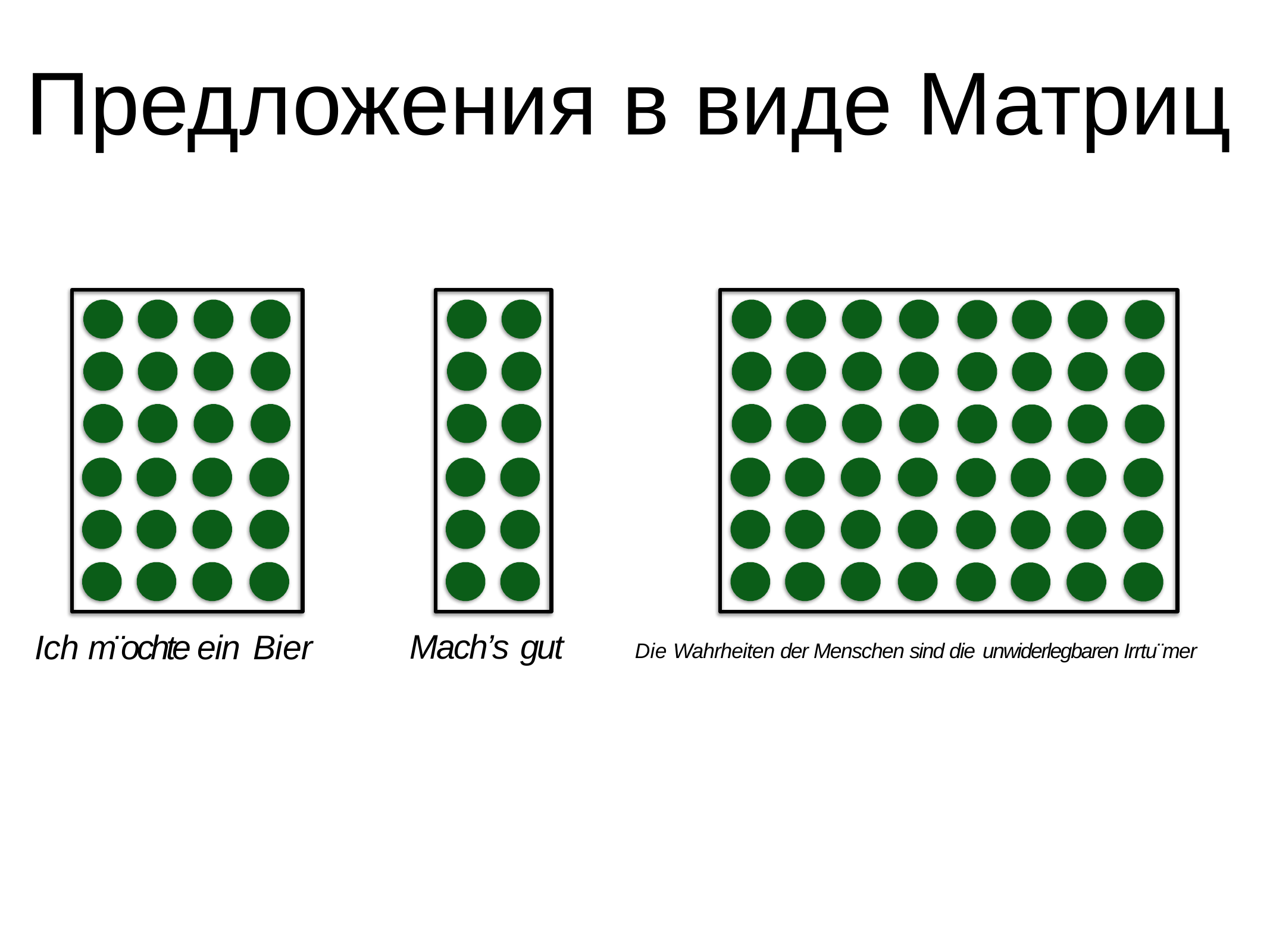

Предложения в виде Матриц

Mach’s gut
Ich m¨ochte ein Bier
Die Wahrheiten der Menschen sind die unwiderlegbaren Irrtu¨mer